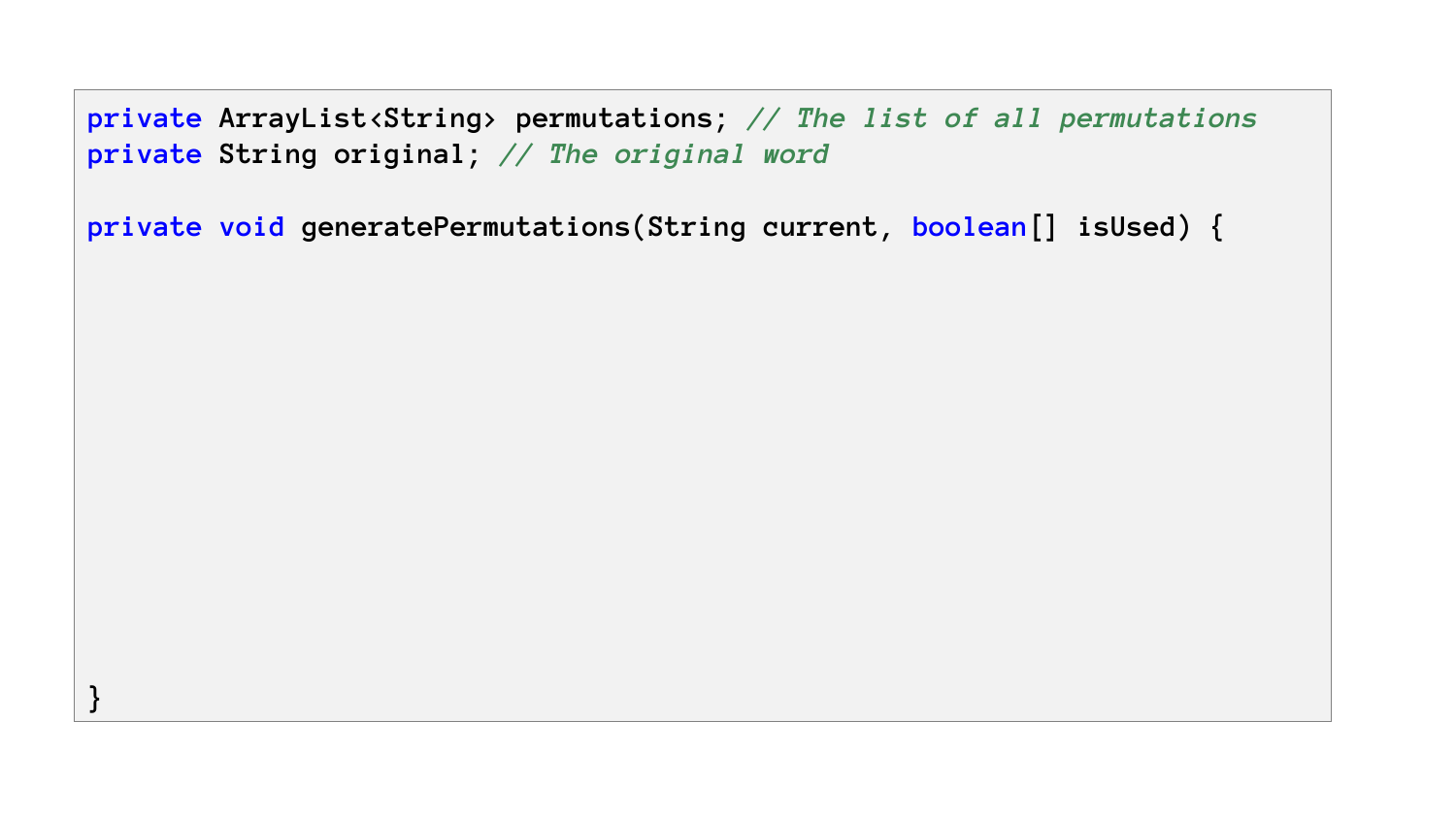

private ArrayList<String> permutations; // The list of all permutations
private String original; // The original word
private void generatePermutations(String current, boolean[] isUsed) {

}